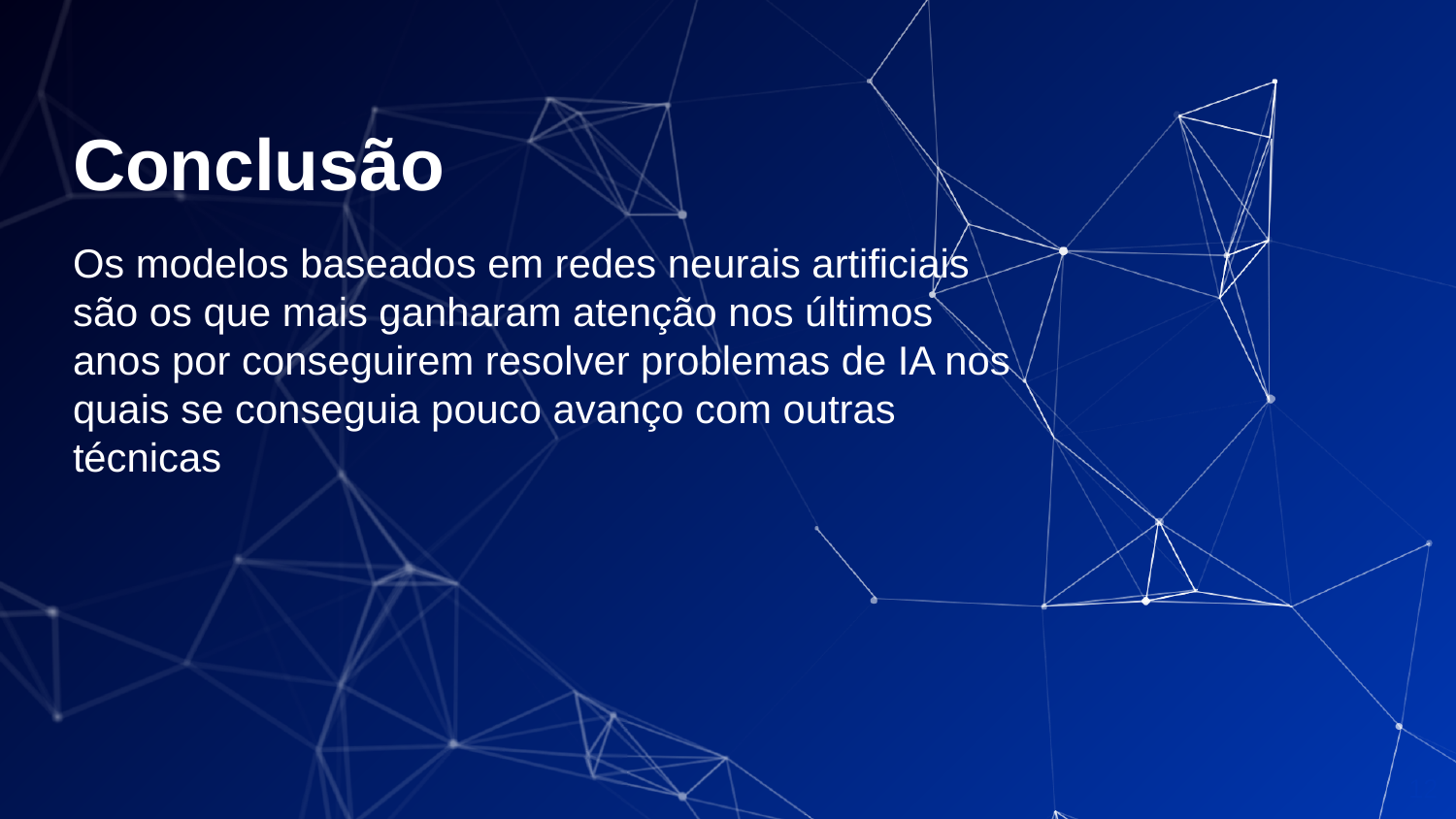

# Conclusão
Os modelos baseados em redes neurais artificiais são os que mais ganharam atenção nos últimos anos por conseguirem resolver problemas de IA nos quais se conseguia pouco avanço com outras técnicas

12